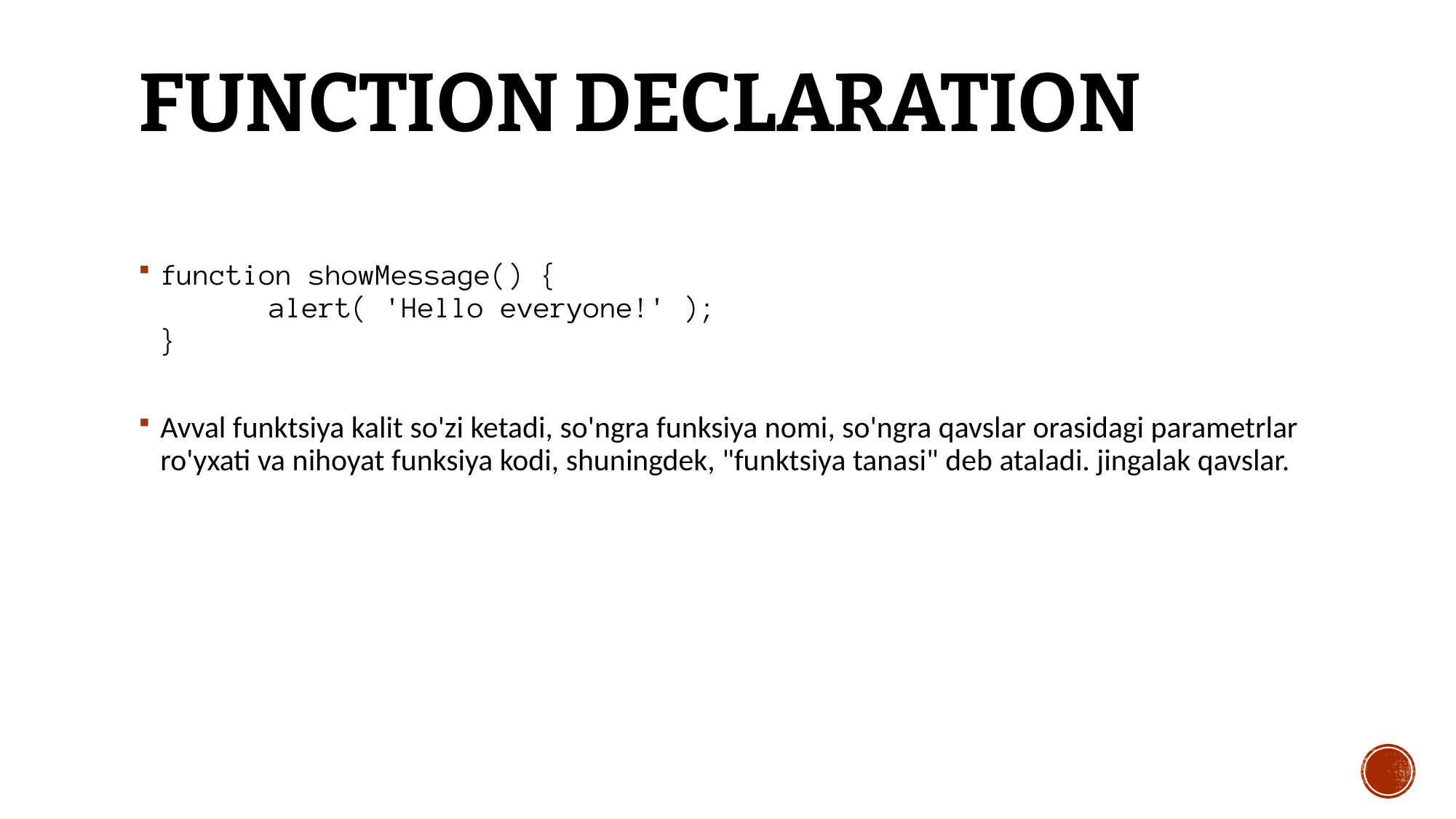

# Function Declaration
function showMessage() {
	alert( 'Hello everyone!' );
}
Avval funktsiya kalit so'zi ketadi, so'ngra funksiya nomi, so'ngra qavslar orasidagi parametrlar ro'yxati va nihoyat funksiya kodi, shuningdek, "funktsiya tanasi" deb ataladi. jingalak qavslar.